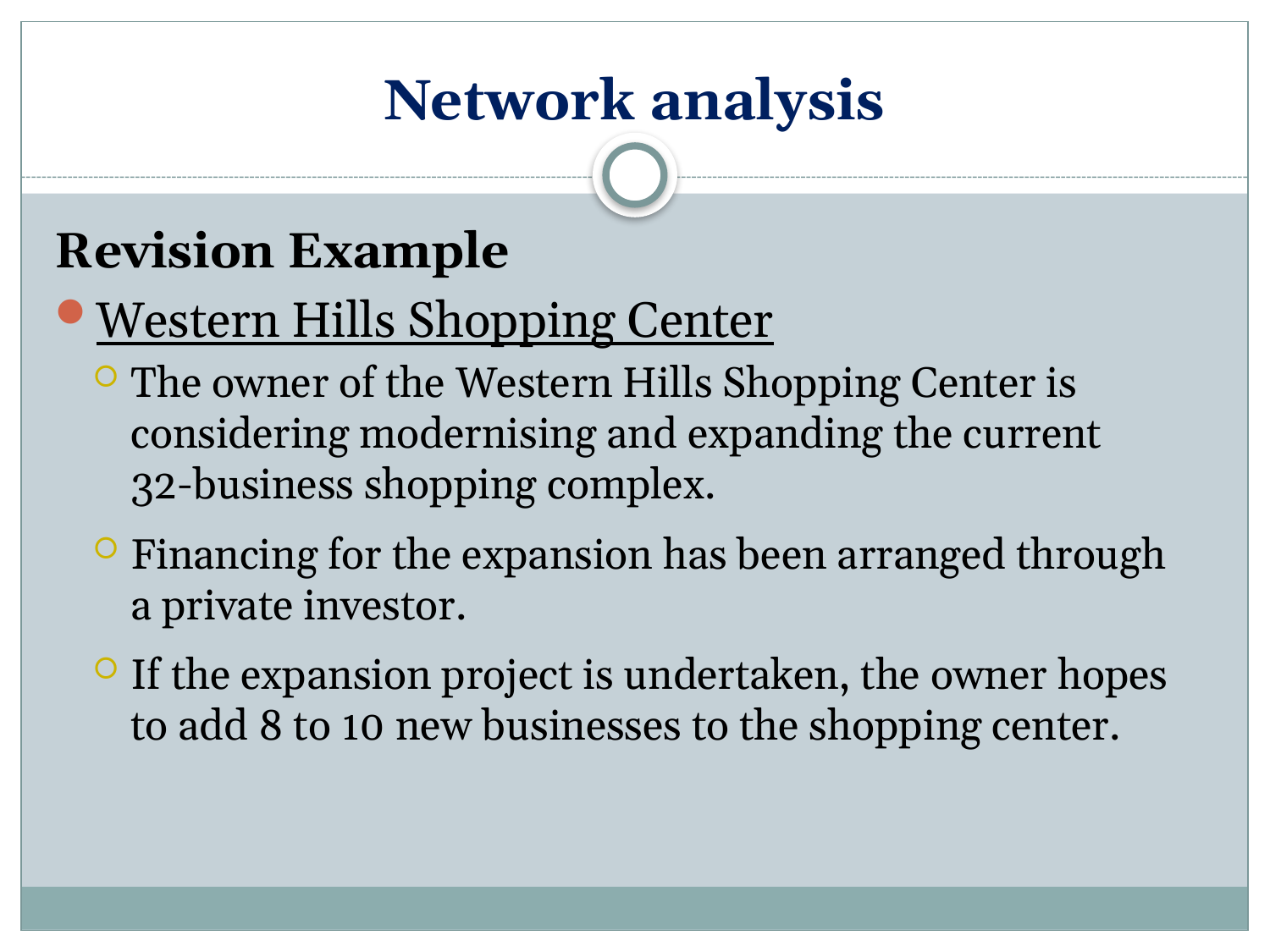

# Network analysis
Revision Example
Western Hills Shopping Center
The owner of the Western Hills Shopping Center is considering modernising and expanding the current 32-business shopping complex.
Financing for the expansion has been arranged through a private investor.
If the expansion project is undertaken, the owner hopes to add 8 to 10 new businesses to the shopping center.